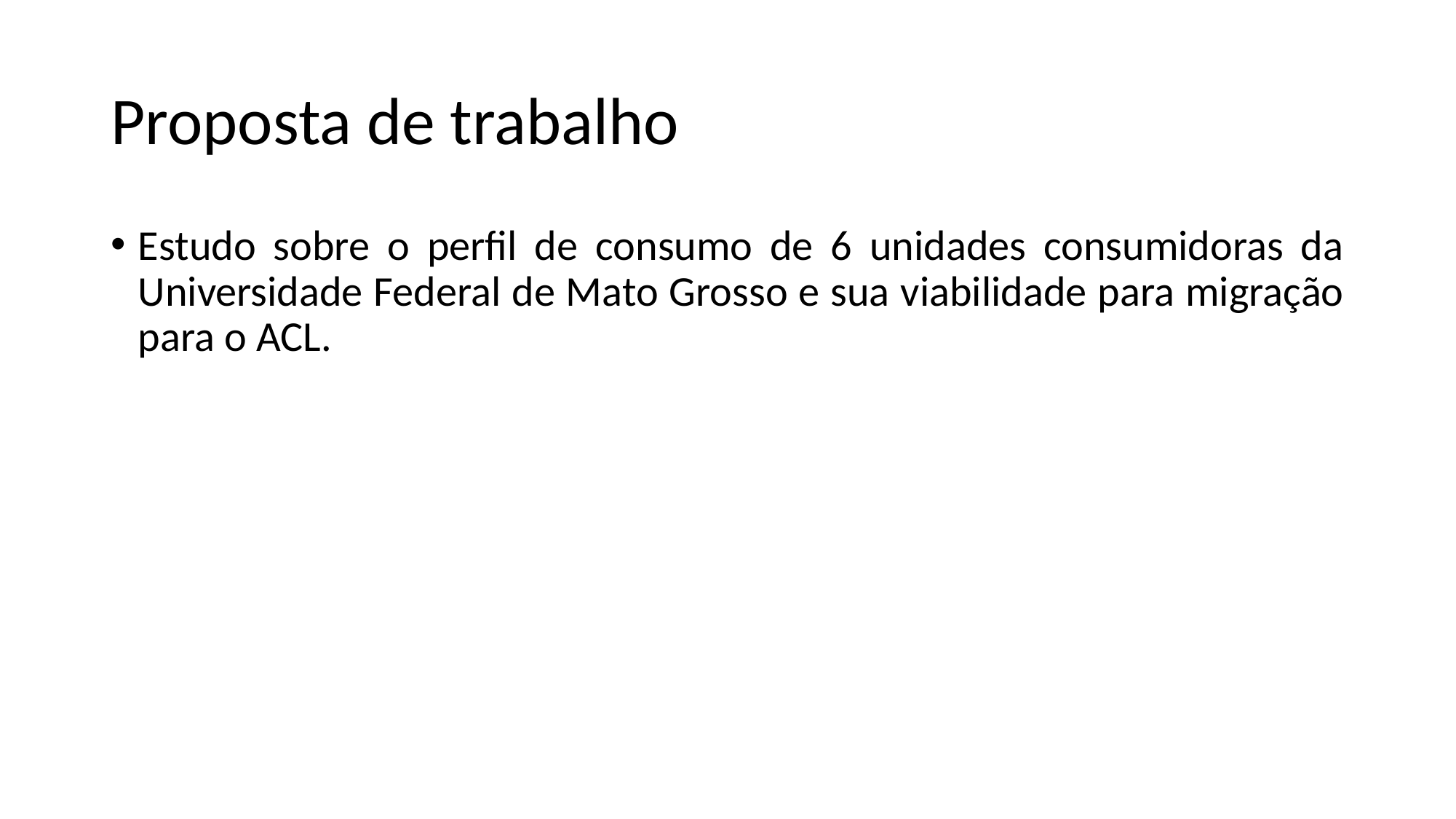

# Proposta de trabalho
Estudo sobre o perfil de consumo de 6 unidades consumidoras da Universidade Federal de Mato Grosso e sua viabilidade para migração para o ACL.